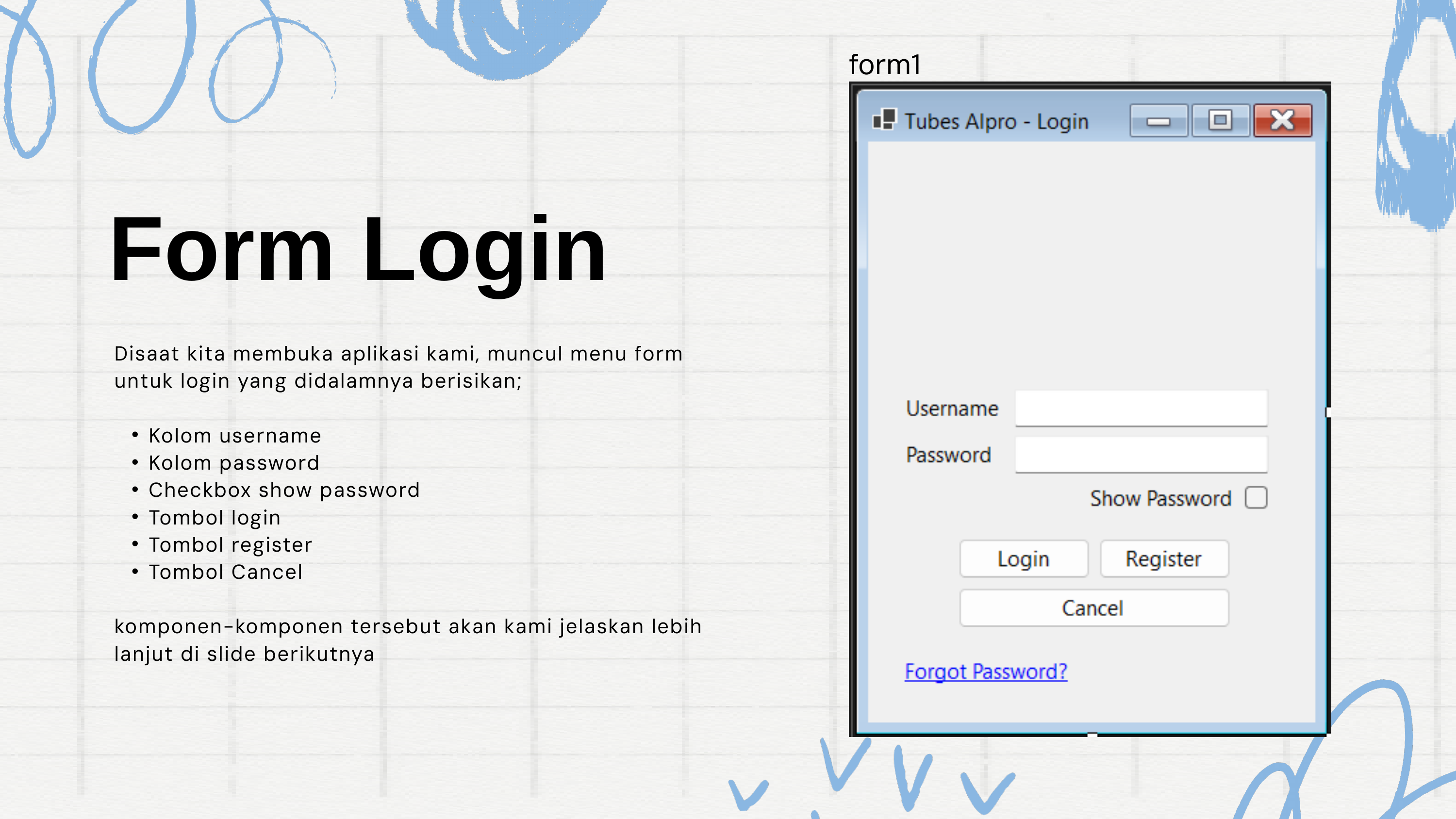

form1

Form Login
Disaat kita membuka aplikasi kami, muncul menu form untuk login yang didalamnya berisikan;

Kolom username
Kolom password
Checkbox show password
Tombol login
Tombol register
Tombol Cancel

komponen-komponen tersebut akan kami jelaskan lebih lanjut di slide berikutnya